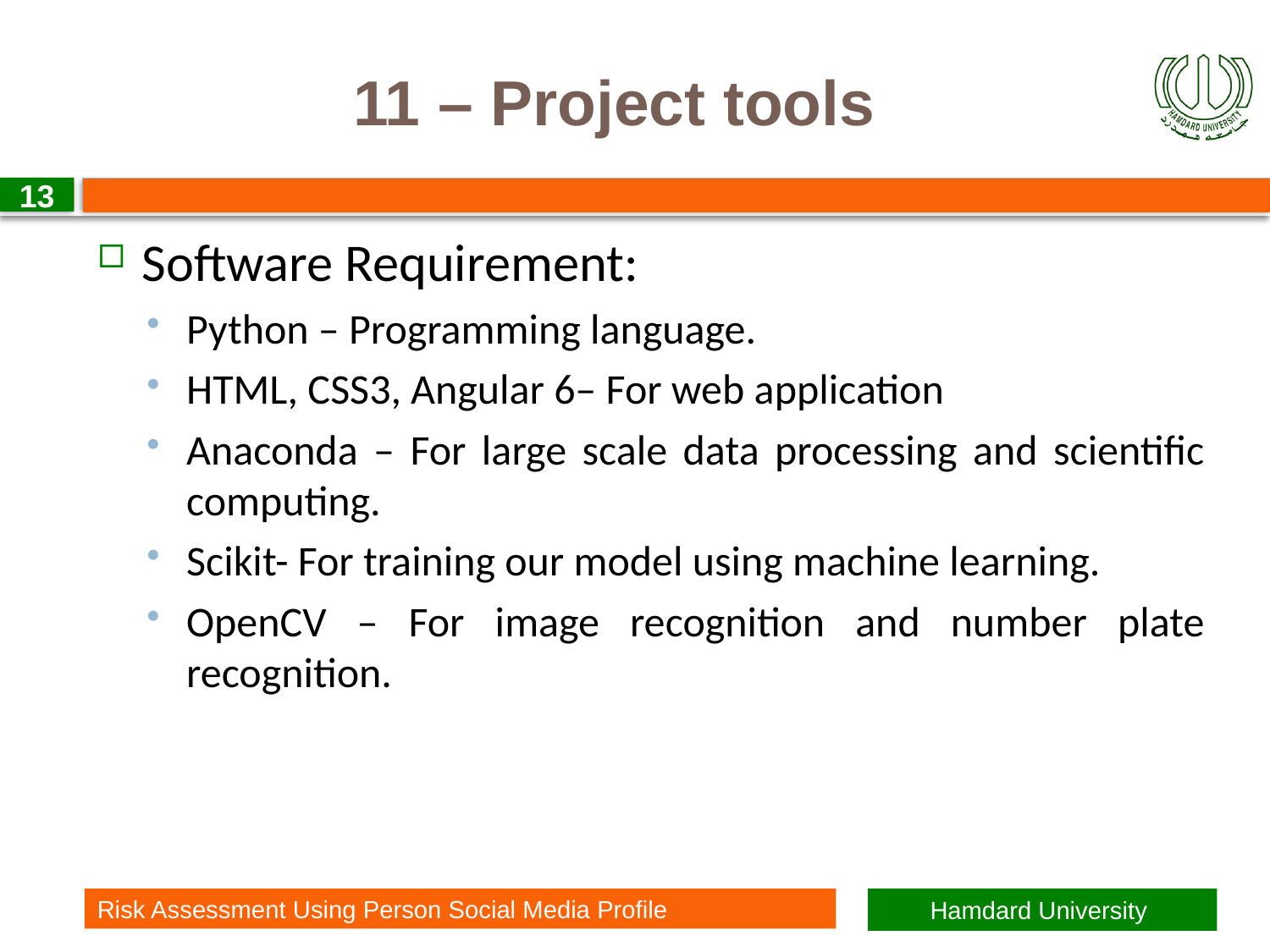

# 11 – Project tools
13
Software Requirement:
Python – Programming language.
HTML, CSS3, Angular 6– For web application
Anaconda – For large scale data processing and scientific computing.
Scikit- For training our model using machine learning.
OpenCV – For image recognition and number plate recognition.
Risk Assessment Using Person Social Media Profile
Hamdard University